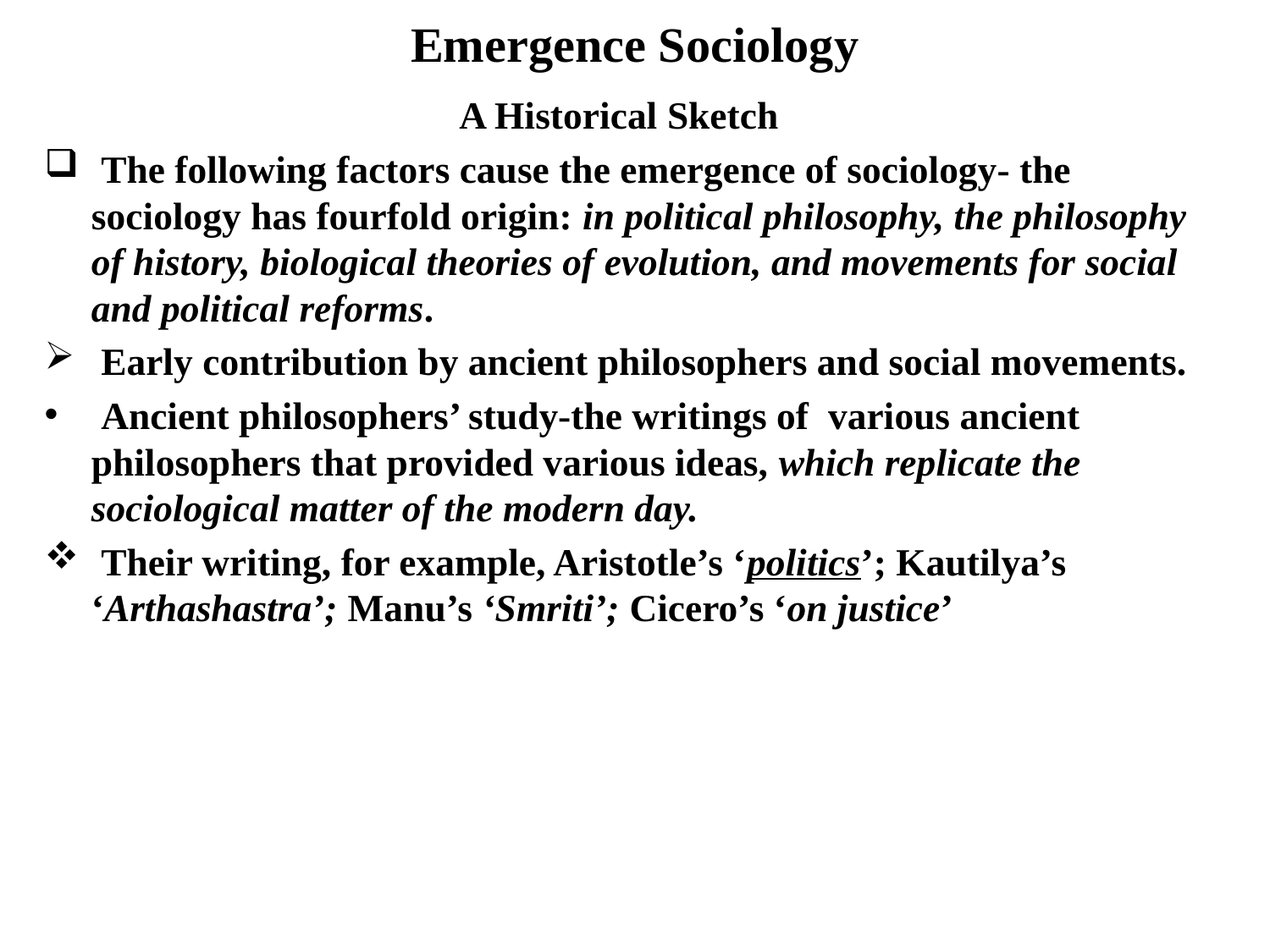

# Emergence Sociology
A Historical Sketch
 The following factors cause the emergence of sociology- the sociology has fourfold origin: in political philosophy, the philosophy of history, biological theories of evolution, and movements for social and political reforms.
 Early contribution by ancient philosophers and social movements.
 Ancient philosophers’ study-the writings of  various ancient philosophers that provided various ideas, which replicate the sociological matter of the modern day.
 Their writing, for example, Aristotle’s ‘politics’; Kautilya’s ‘Arthashastra’; Manu’s ‘Smriti’; Cicero’s ‘on justice’